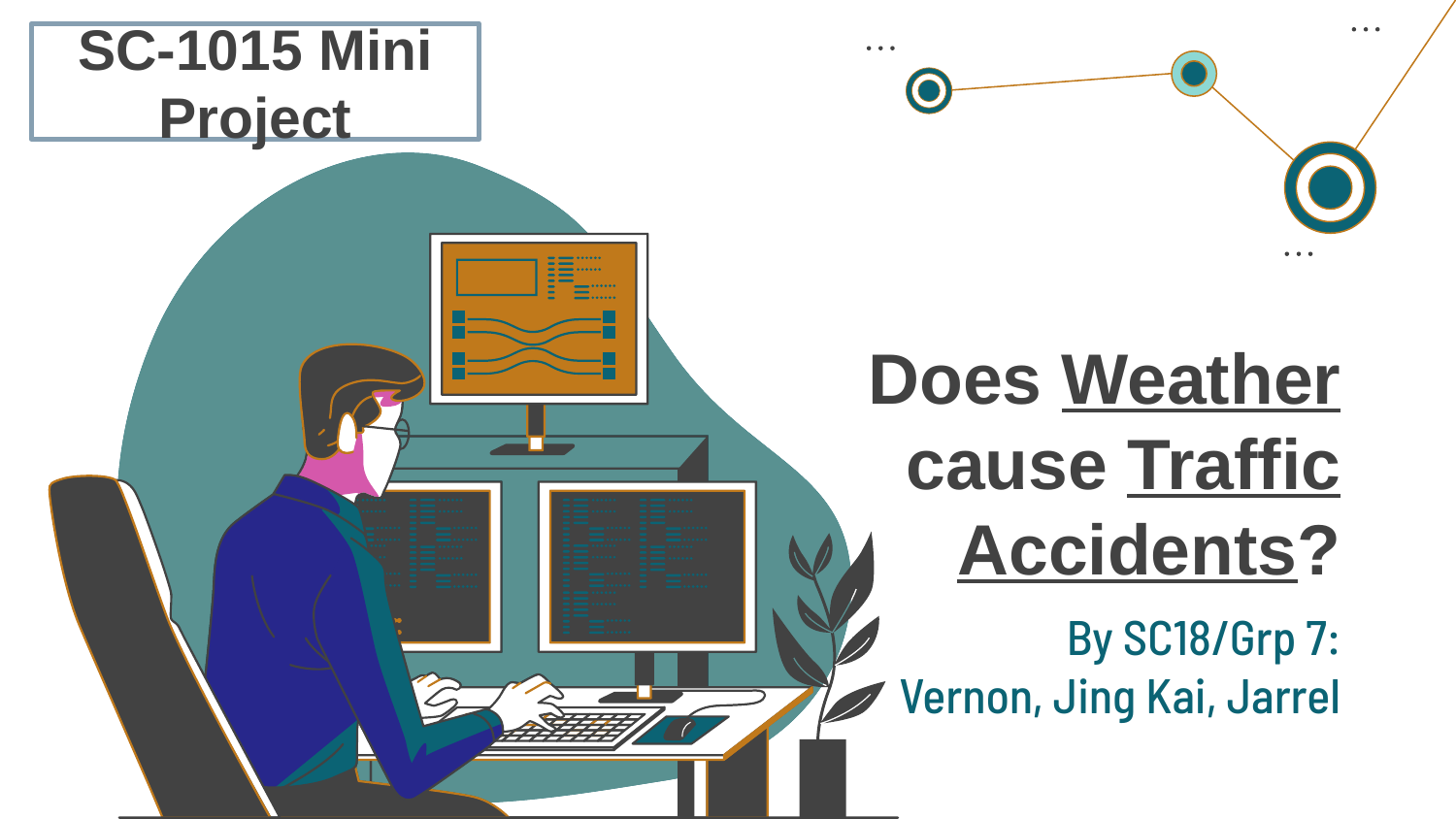

SC-1015 Mini Project

# Does Weather cause Traffic Accidents?
By SC18/Grp 7:
Vernon, Jing Kai, Jarrel